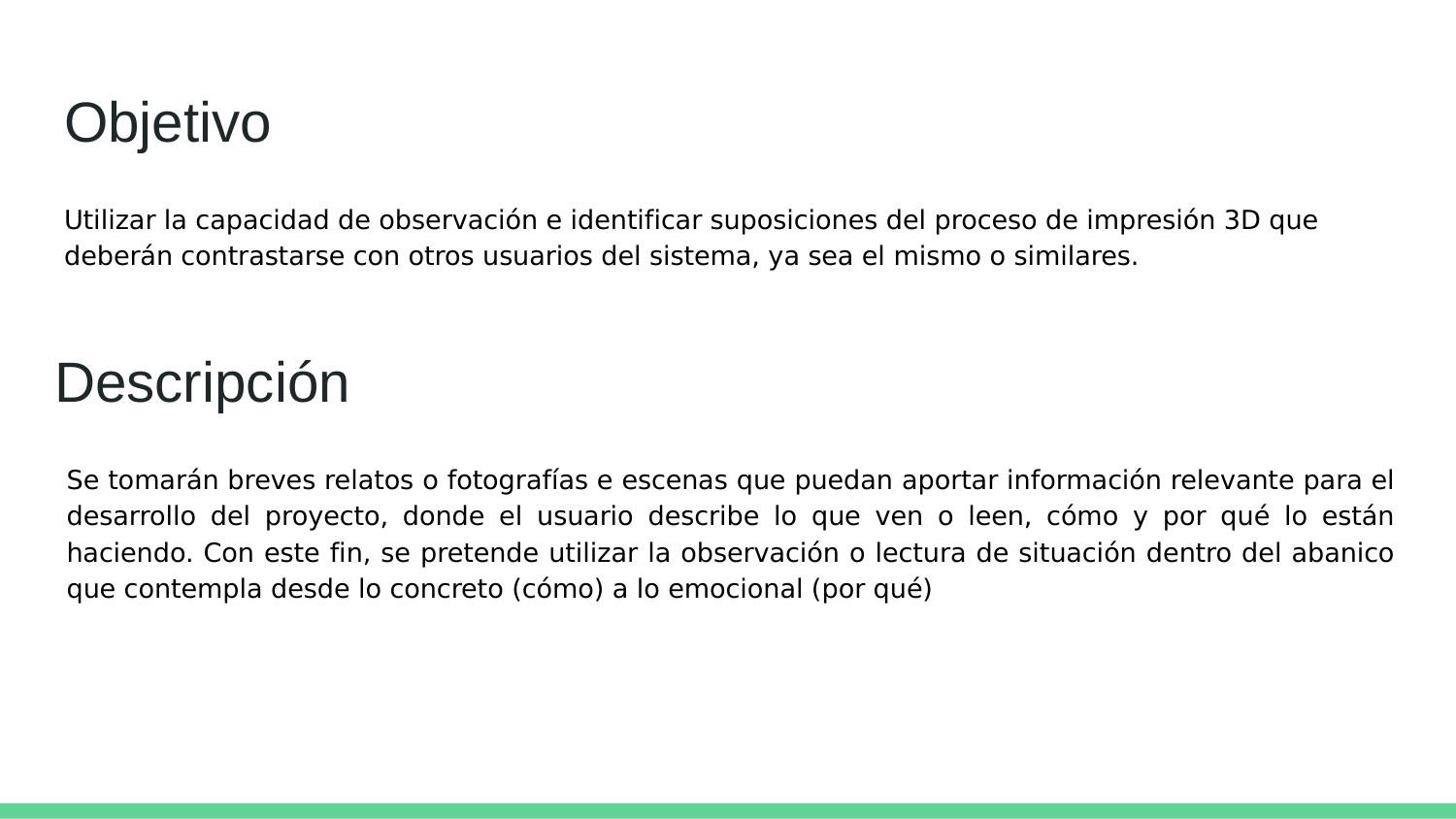

# Objetivo
Utilizar la capacidad de observación e identificar suposiciones del proceso de impresión 3D que deberán contrastarse con otros usuarios del sistema, ya sea el mismo o similares.
Descripción
Se tomarán breves relatos o fotografías e escenas que puedan aportar información relevante para el desarrollo del proyecto, donde el usuario describe lo que ven o leen, cómo y por qué lo están haciendo. Con este fin, se pretende utilizar la observación o lectura de situación dentro del abanico que contempla desde lo concreto (cómo) a lo emocional (por qué)